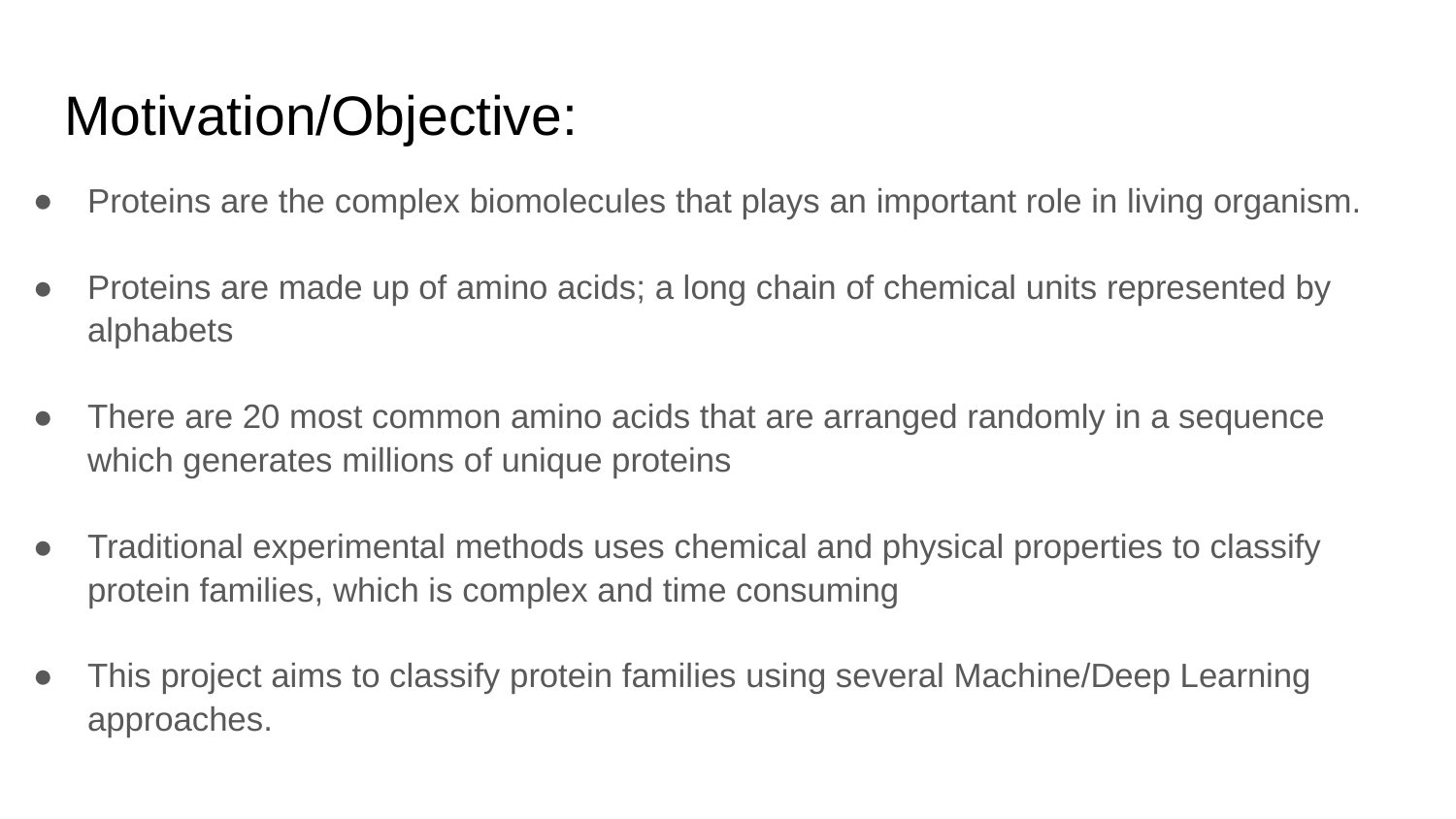

# Motivation/Objective:

Proteins are the complex biomolecules that plays an important role in living organism.

Proteins are made up of amino acids; a long chain of chemical units represented by alphabets

There are 20 most common amino acids that are arranged randomly in a sequence which generates millions of unique proteins

Traditional experimental methods uses chemical and physical properties to classify protein families, which is complex and time consuming

This project aims to classify protein families using several Machine/Deep Learning approaches.